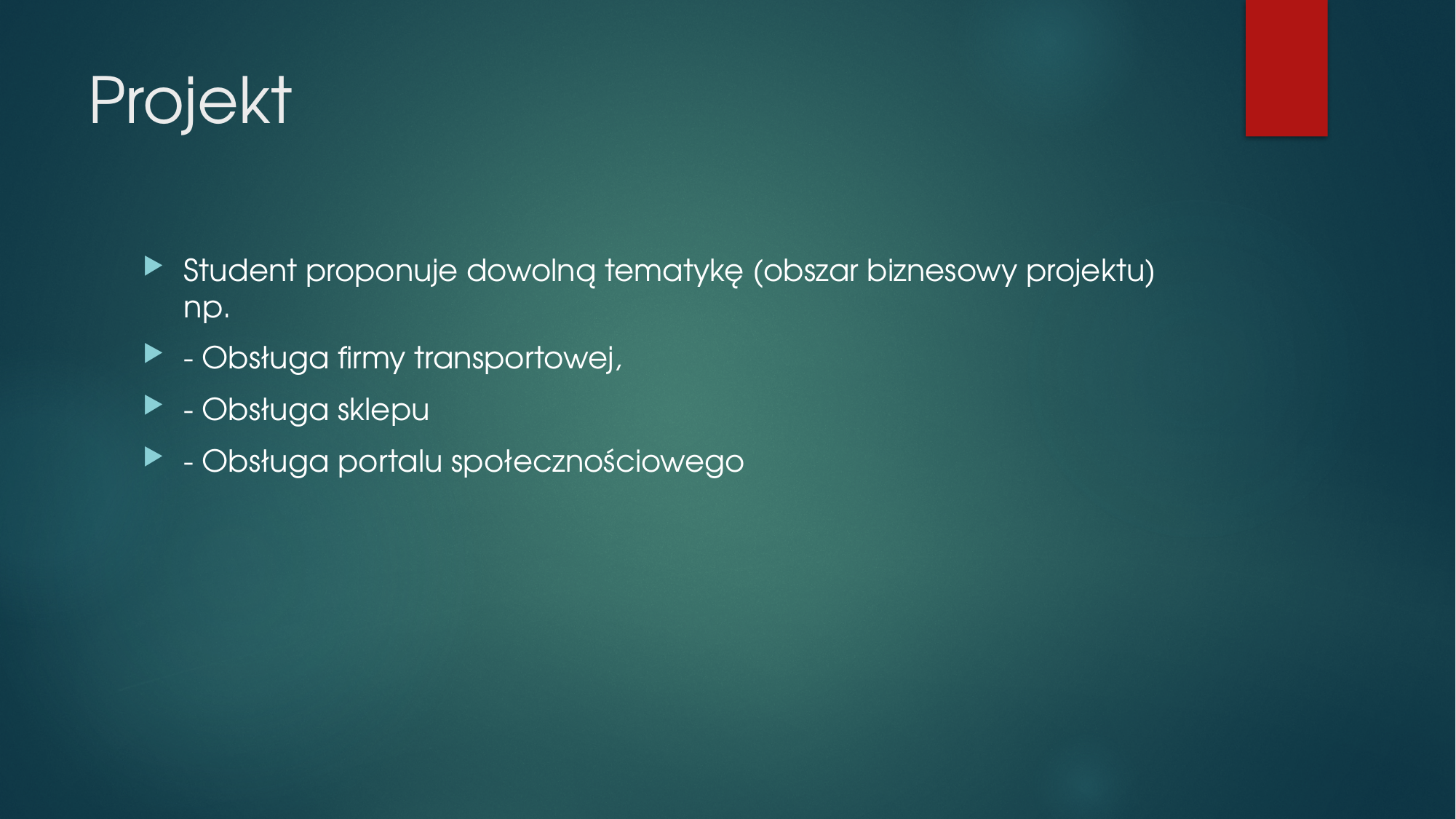

# Projekt
Student proponuje dowolną tematykę (obszar biznesowy projektu) np.
- Obsługa firmy transportowej,
- Obsługa sklepu
- Obsługa portalu społecznościowego